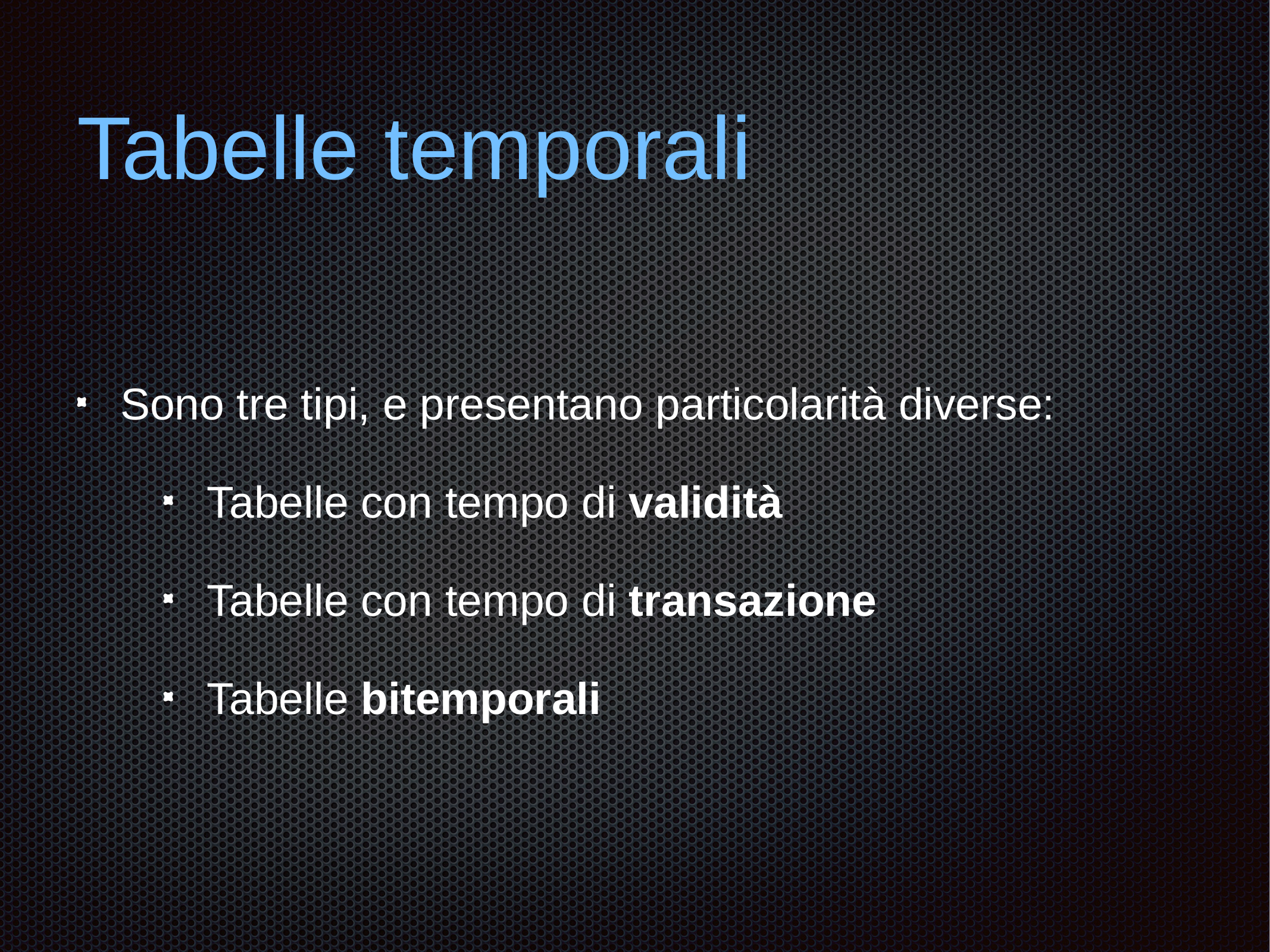

# Tabelle temporali
Sono tre tipi, e presentano particolarità diverse:
Tabelle con tempo di validità
Tabelle con tempo di transazione
Tabelle bitemporali